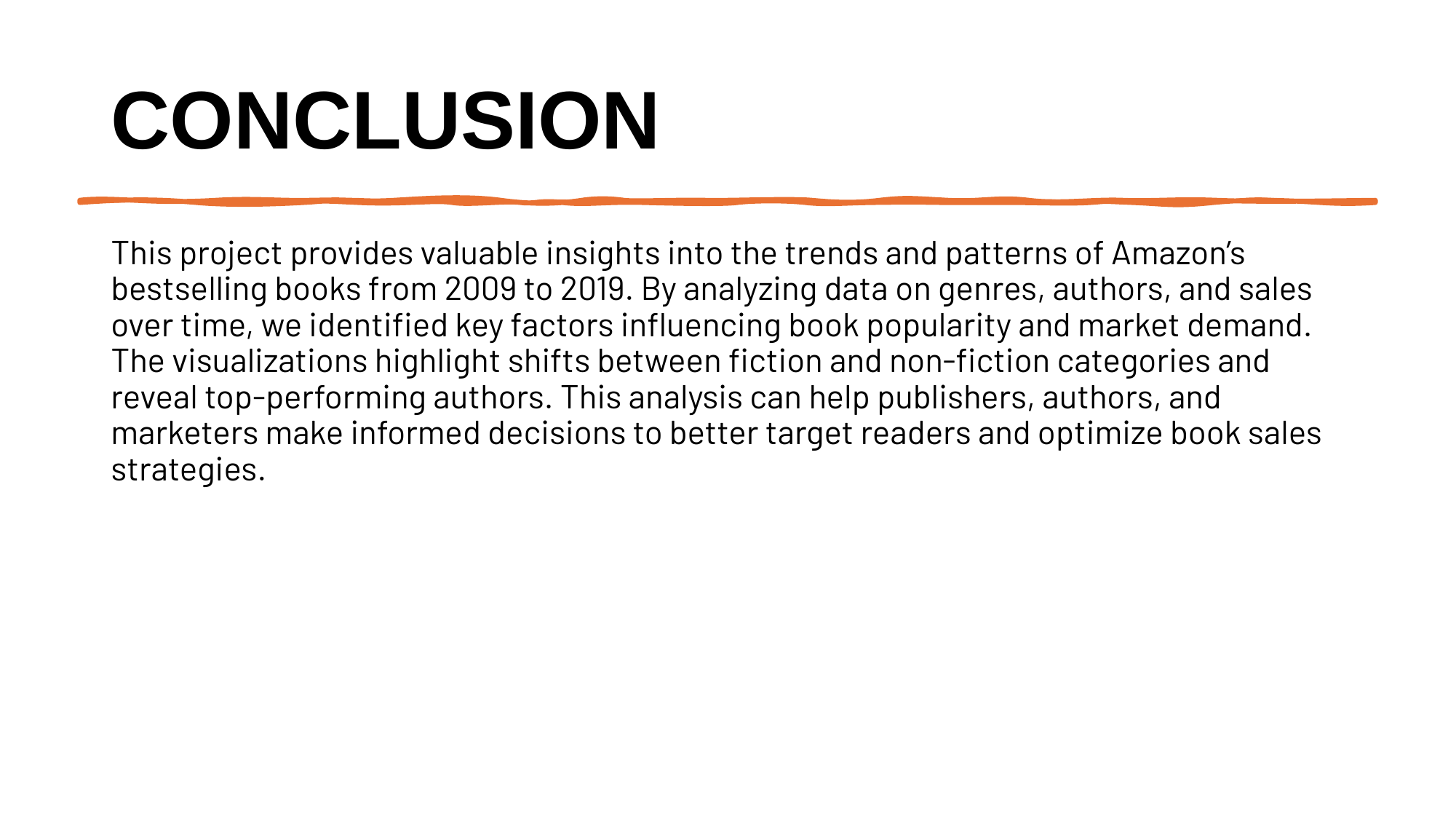

# Conclusion

This project provides valuable insights into the trends and patterns of Amazon’s bestselling books from 2009 to 2019. By analyzing data on genres, authors, and sales over time, we identified key factors influencing book popularity and market demand. The visualizations highlight shifts between fiction and non-fiction categories and reveal top-performing authors. This analysis can help publishers, authors, and marketers make informed decisions to better target readers and optimize book sales strategies.